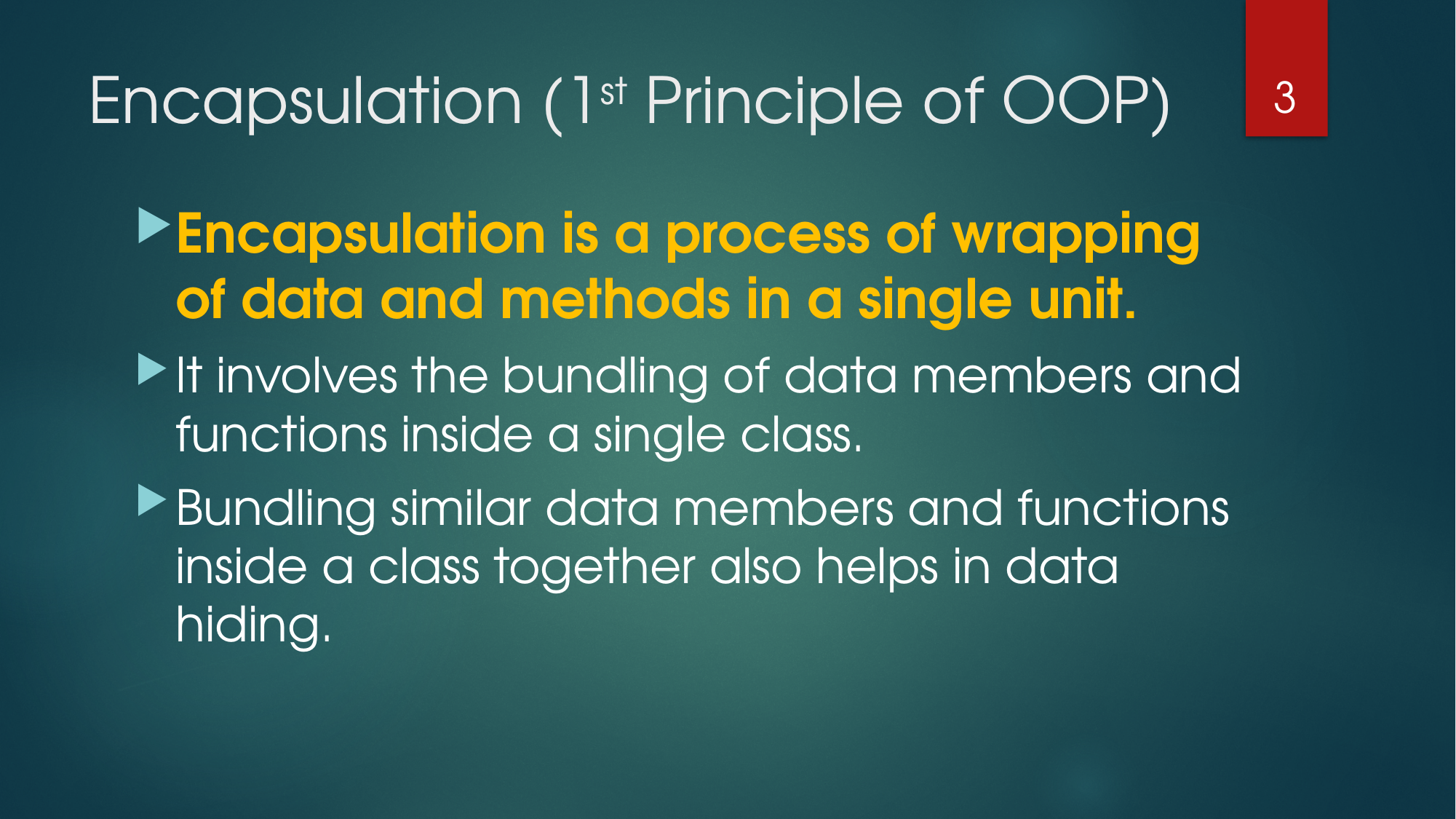

3
# Encapsulation (1st Principle of OOP)
Encapsulation is a process of wrapping of data and methods in a single unit.
It involves the bundling of data members and functions inside a single class.
Bundling similar data members and functions inside a class together also helps in data hiding.